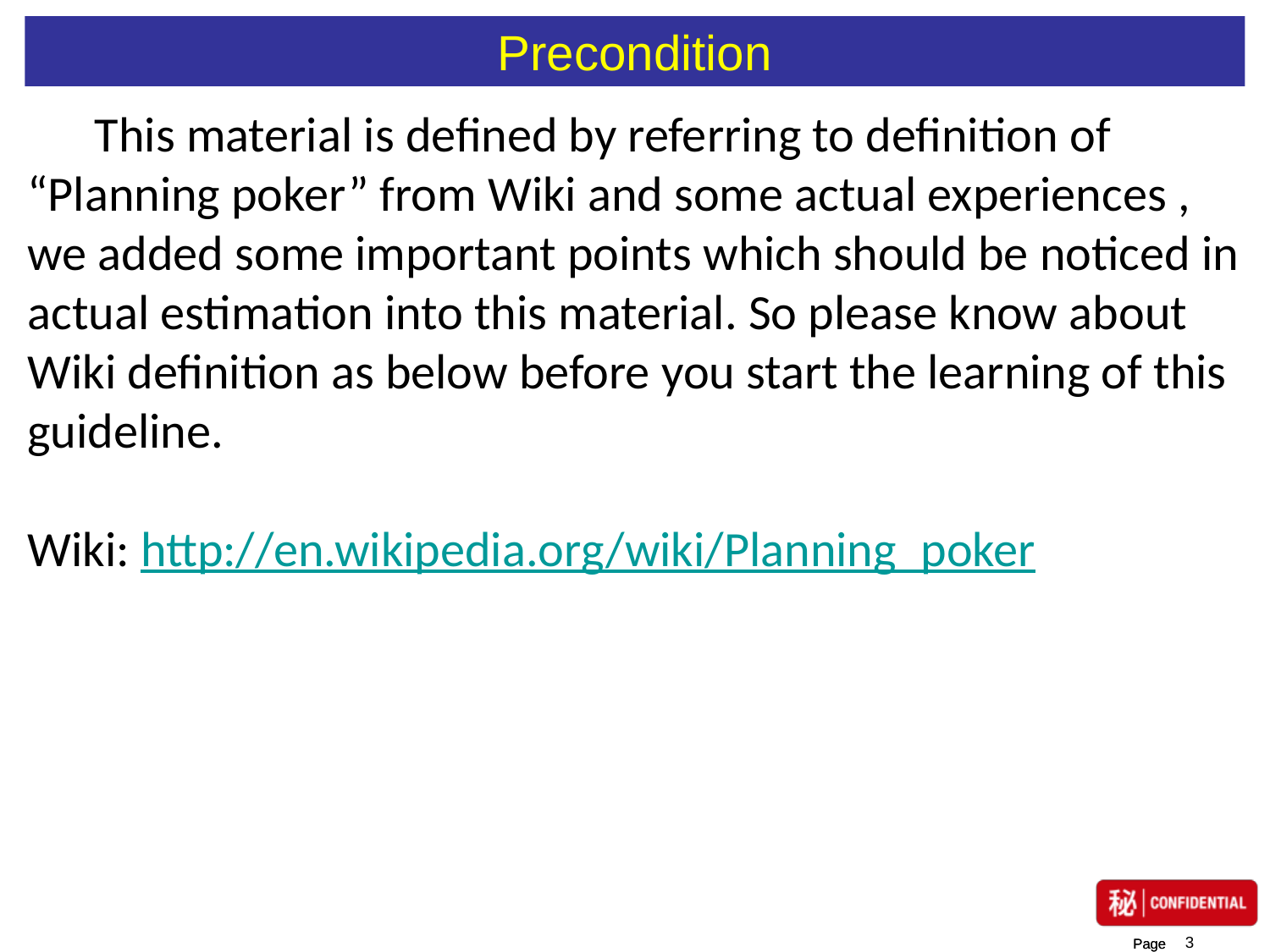

# Precondition
      This material is defined by referring to definition of “Planning poker” from Wiki and some actual experiences , we added some important points which should be noticed in actual estimation into this material. So please know about Wiki definition as below before you start the learning of this guideline.

Wiki: http://en.wikipedia.org/wiki/Planning_poker